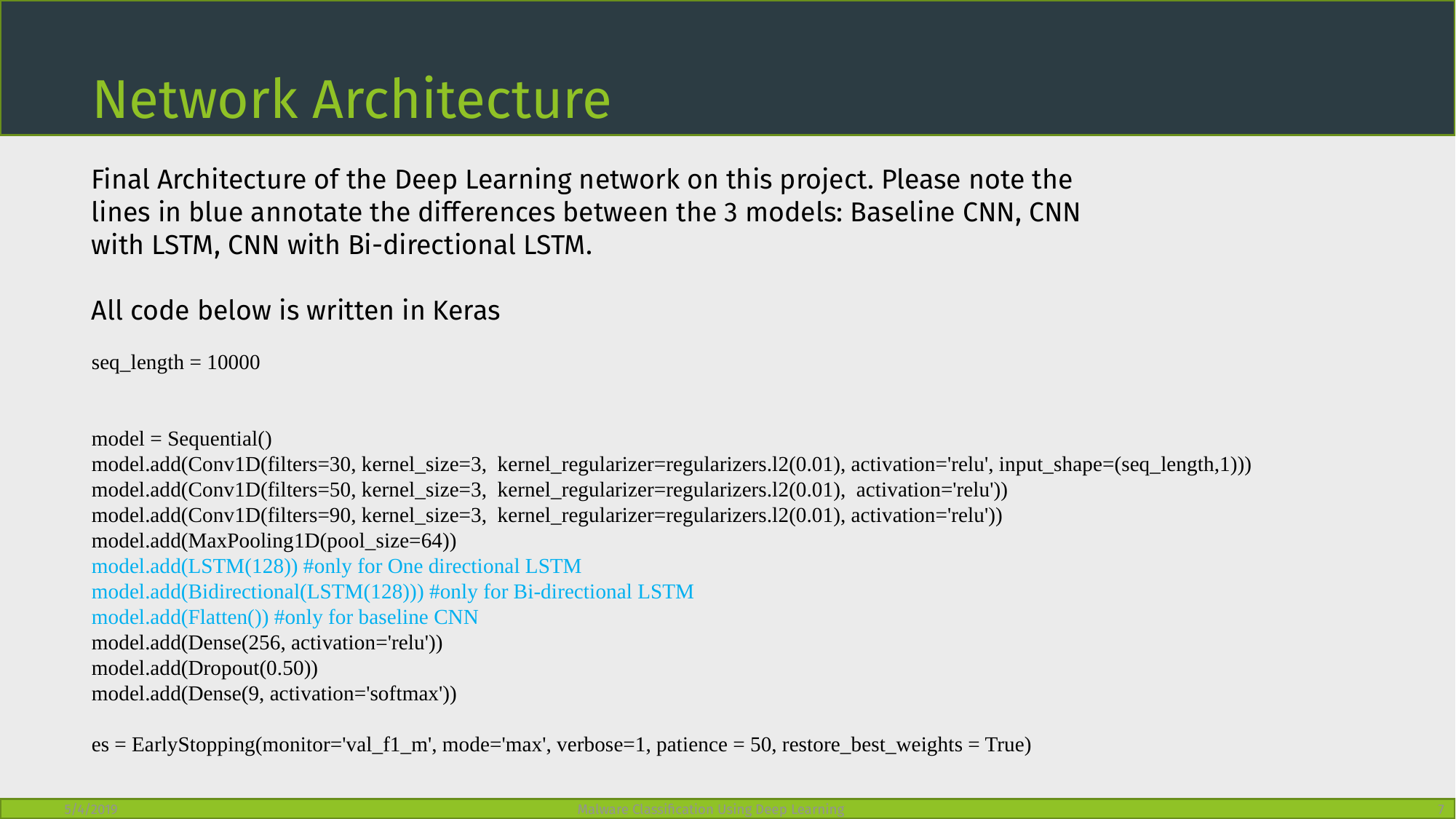

# Network Architecture
Final Architecture of the Deep Learning network on this project. Please note the lines in blue annotate the differences between the 3 models: Baseline CNN, CNN with LSTM, CNN with Bi-directional LSTM.

All code below is written in Keras
seq_length = 10000

model = Sequential()
model.add(Conv1D(filters=30, kernel_size=3,  kernel_regularizer=regularizers.l2(0.01), activation='relu', input_shape=(seq_length,1)))
model.add(Conv1D(filters=50, kernel_size=3,  kernel_regularizer=regularizers.l2(0.01),  activation='relu'))
model.add(Conv1D(filters=90, kernel_size=3,  kernel_regularizer=regularizers.l2(0.01), activation='relu'))
model.add(MaxPooling1D(pool_size=64))
model.add(LSTM(128)) #only for One directional LSTM
model.add(Bidirectional(LSTM(128))) #only for Bi-directional LSTM
model.add(Flatten()) #only for baseline CNN
model.add(Dense(256, activation='relu'))
model.add(Dropout(0.50))
model.add(Dense(9, activation='softmax'))

es = EarlyStopping(monitor='val_f1_m', mode='max', verbose=1, patience = 50, restore_best_weights = True)
5/4/2019
Malware Classification Using Deep Learning
7